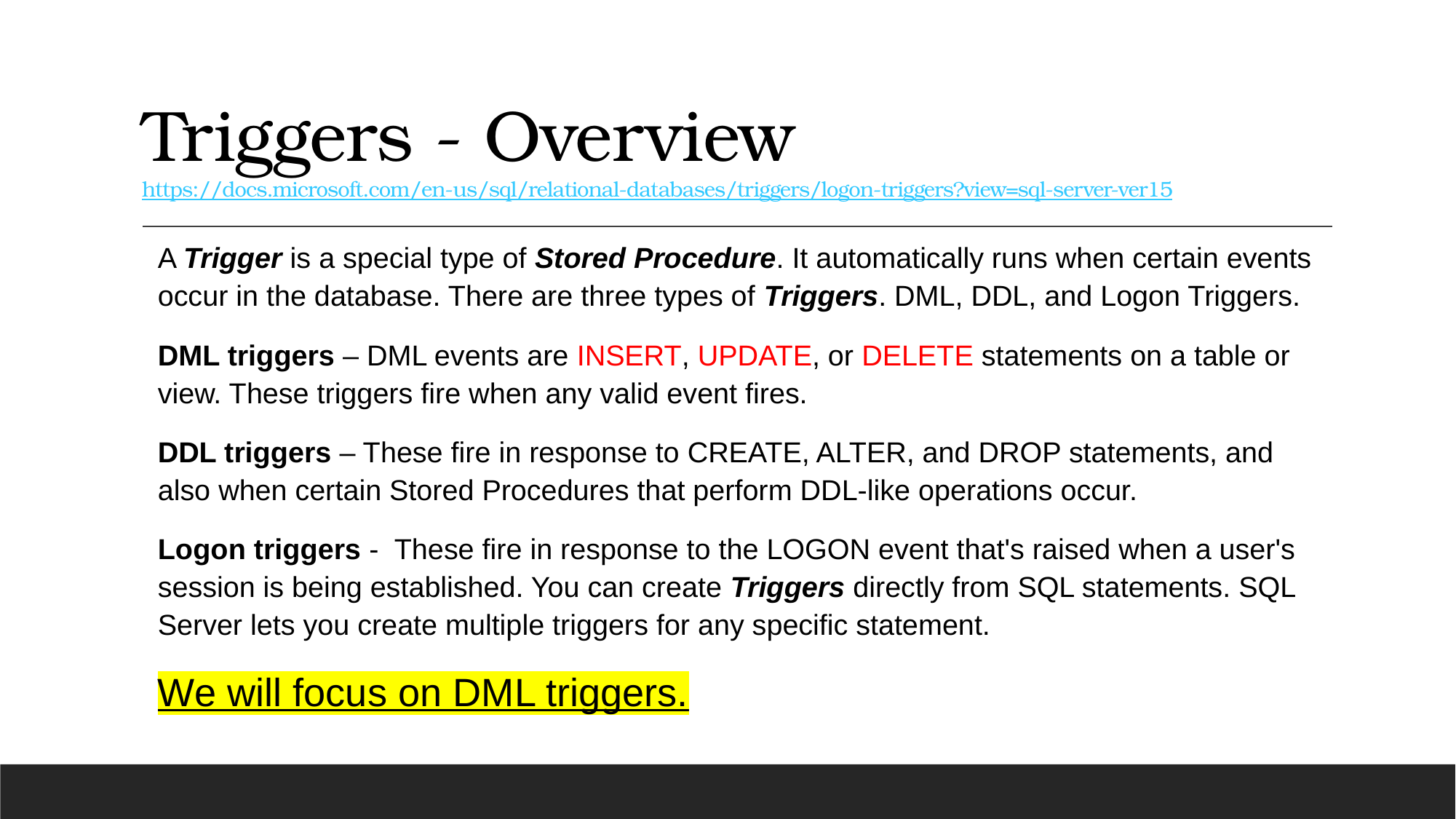

# Triggers - Overview https://docs.microsoft.com/en-us/sql/relational-databases/triggers/logon-triggers?view=sql-server-ver15
A Trigger is a special type of Stored Procedure. It automatically runs when certain events occur in the database. There are three types of Triggers. DML, DDL, and Logon Triggers.
DML triggers – DML events are INSERT, UPDATE, or DELETE statements on a table or view. These triggers fire when any valid event fires.
DDL triggers – These fire in response to CREATE, ALTER, and DROP statements, and also when certain Stored Procedures that perform DDL-like operations occur.
Logon triggers -  These fire in response to the LOGON event that's raised when a user's session is being established. You can create Triggers directly from SQL statements. SQL Server lets you create multiple triggers for any specific statement.
We will focus on DML triggers.